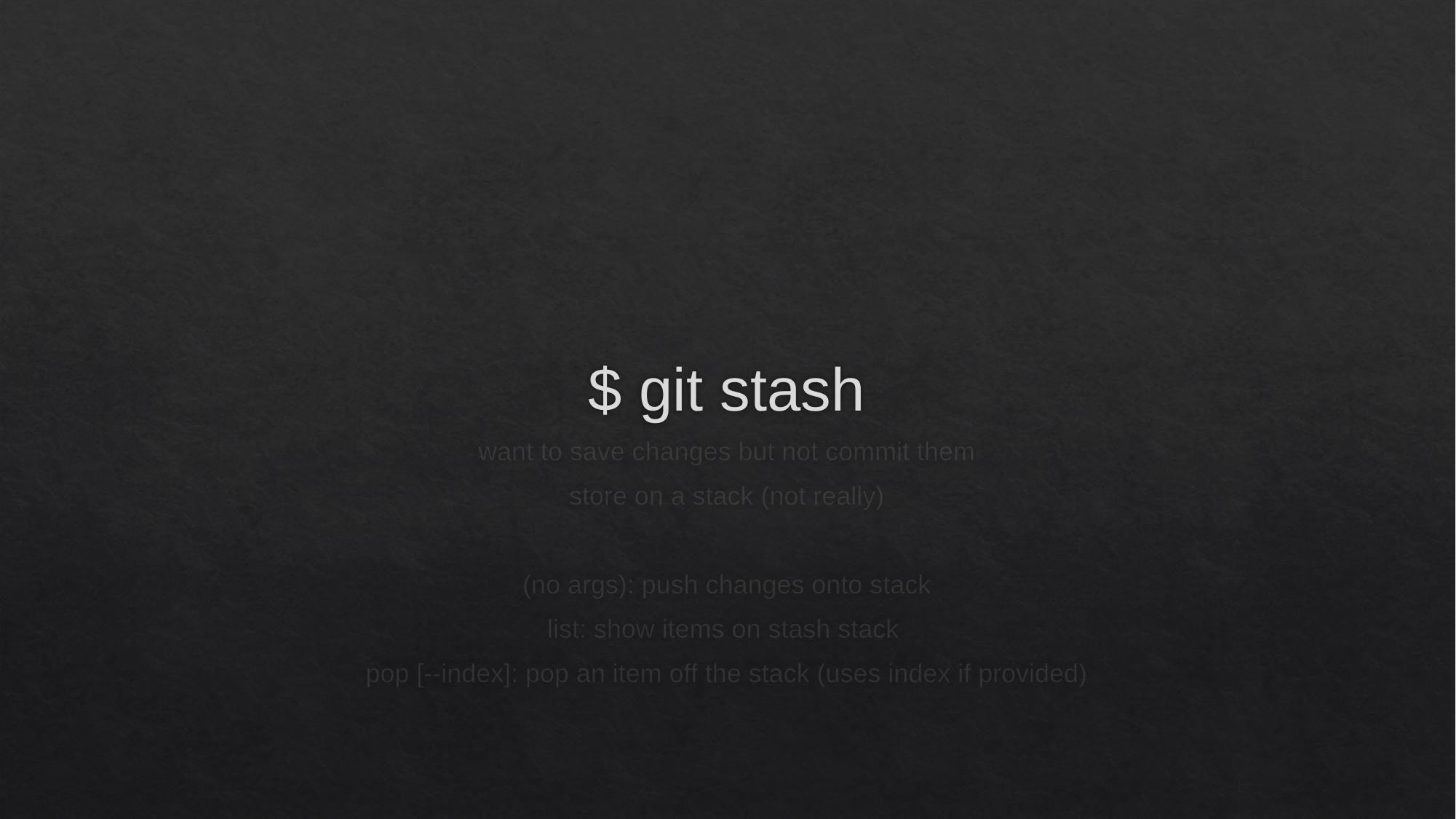

# $ git stash
want to save changes but not commit them
store on a stack (not really)

(no args): push changes onto stack
list: show items on stash stack
pop [--index]: pop an item off the stack (uses index if provided)